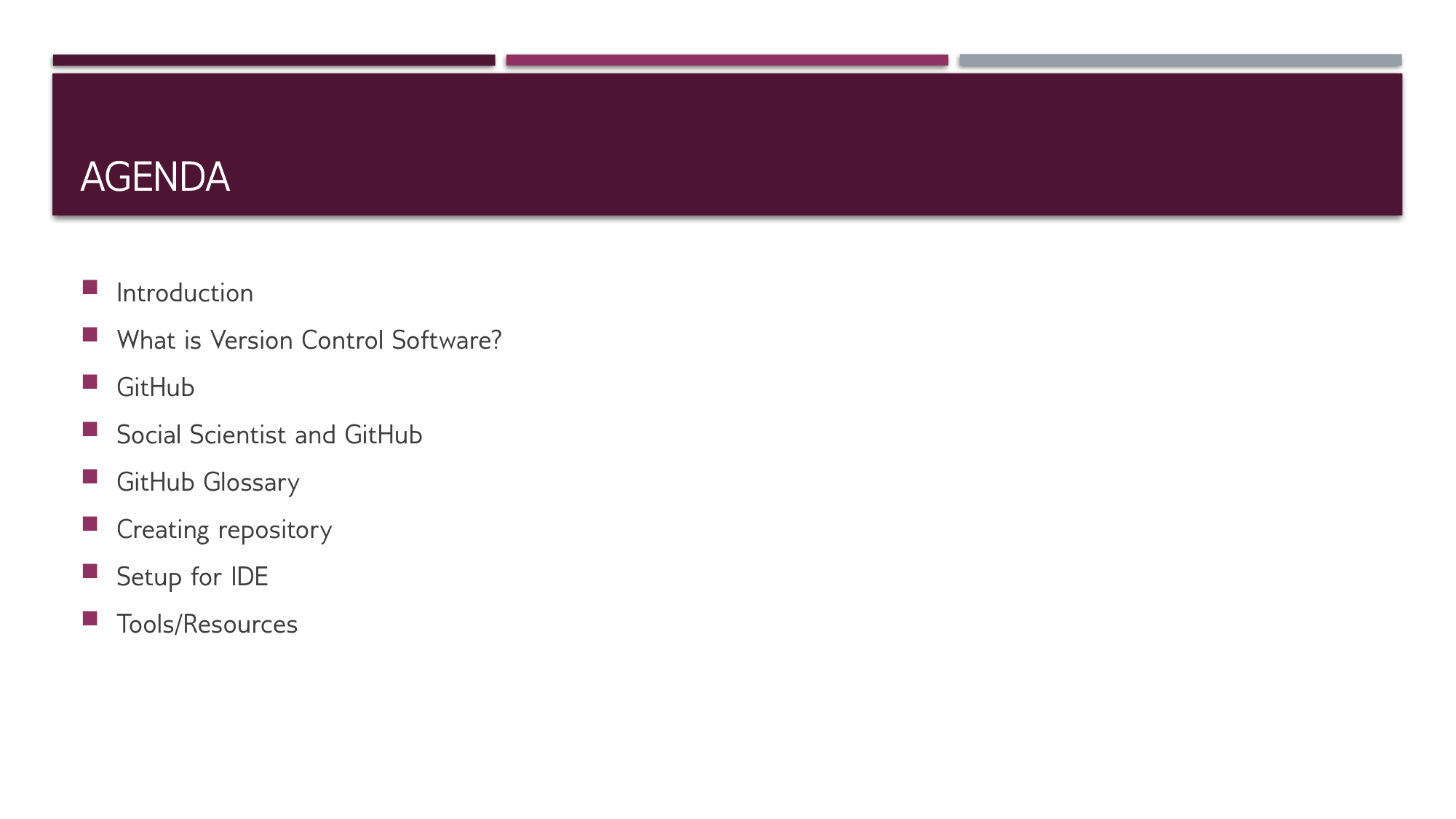

# Agenda
Introduction
What is Version Control Software?
GitHub
Social Scientist and GitHub
GitHub Glossary
Creating repository
Setup for IDE
Tools/Resources